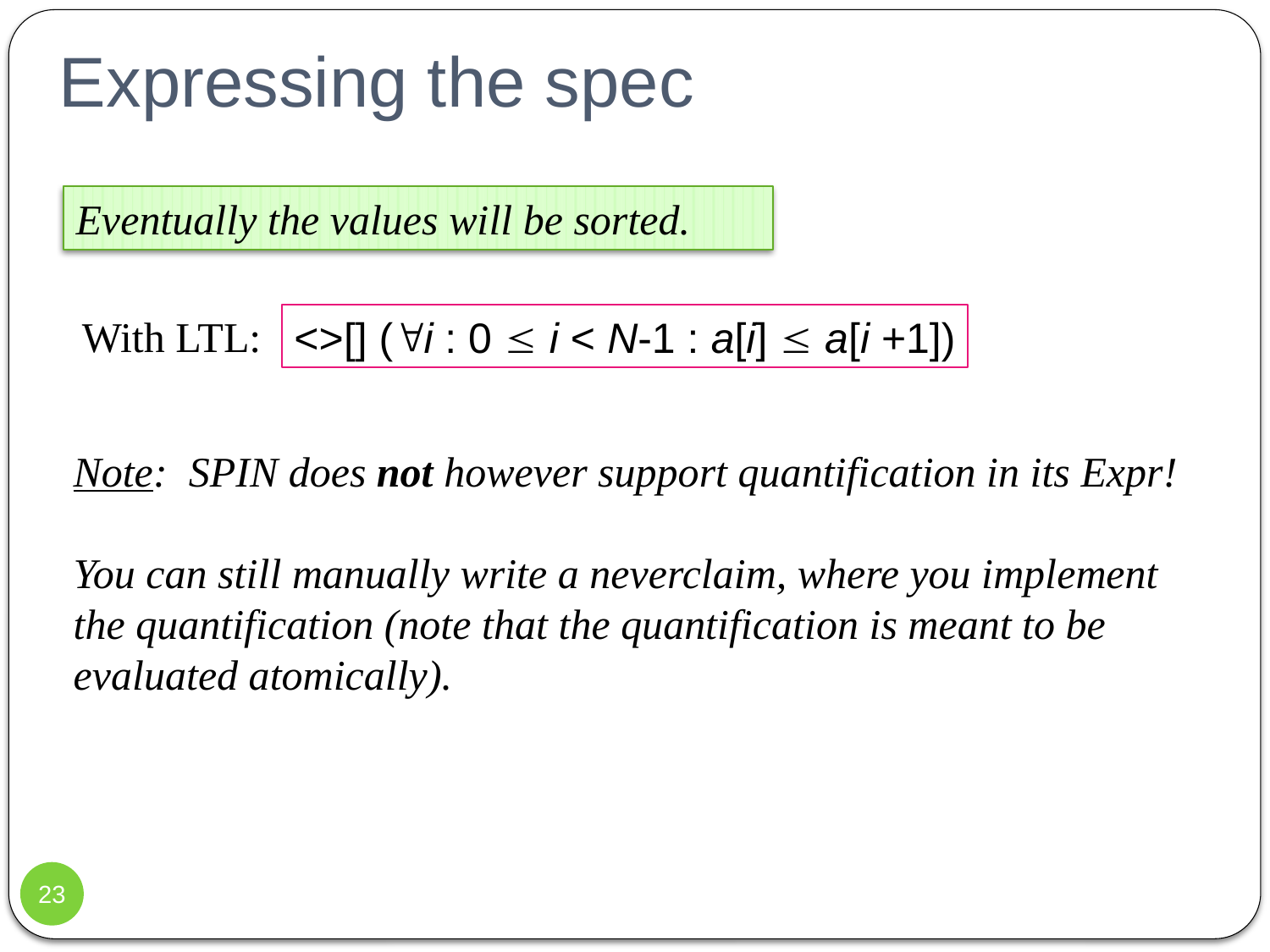

# Expressing the spec
Eventually the values will be sorted.
With LTL:
<>[] (∀i : 0 ≤ i < N-1 : a[i] ≤ a[i +1])
Note:  SPIN does not however support quantification in its Expr!
You can still manually write a neverclaim, where you implement the quantification (note that the quantification is meant to be evaluated atomically).
23